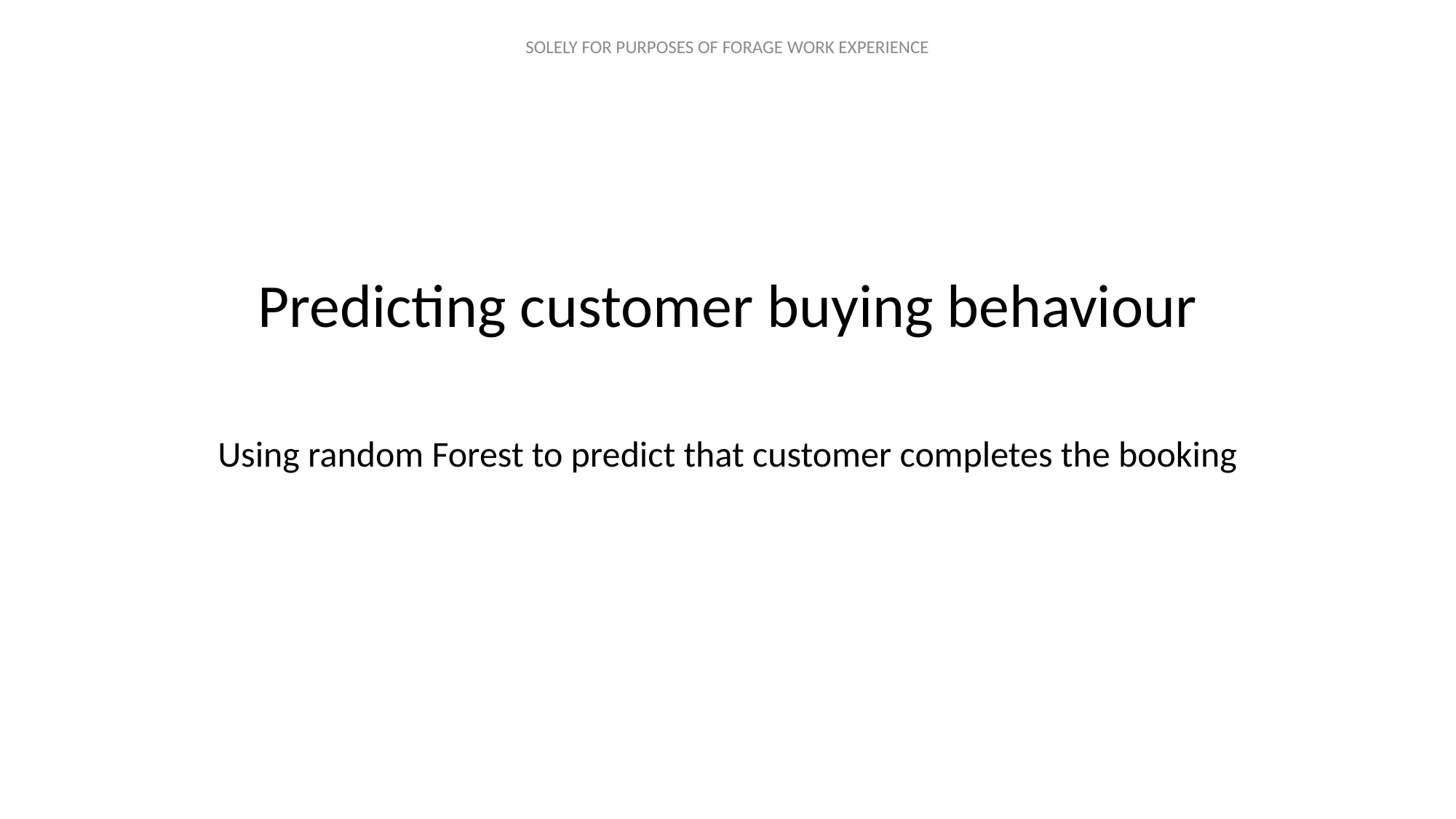

# Predicting customer buying behaviour
Using random Forest to predict that customer completes the booking